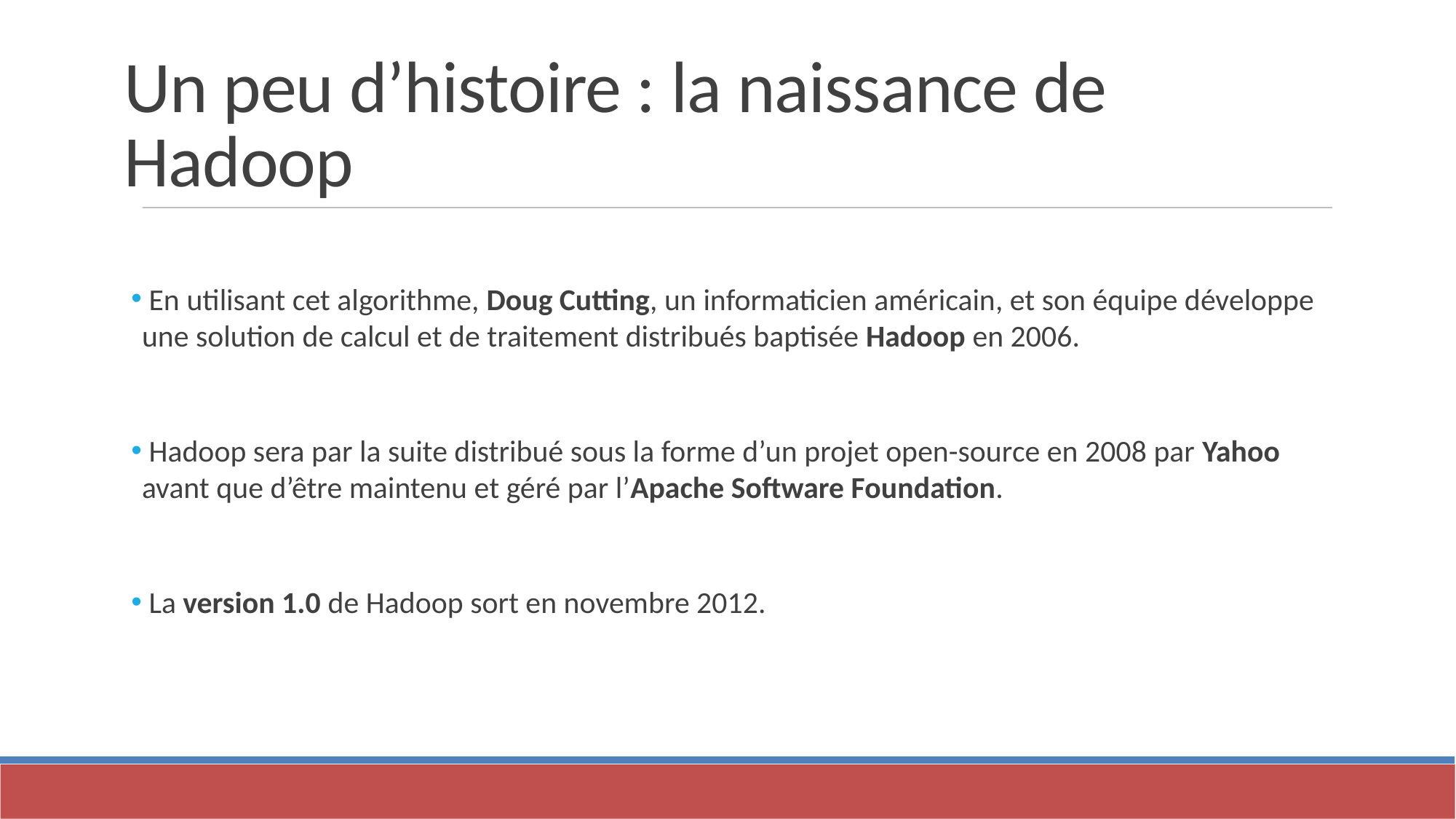

Un peu d’histoire : la naissance de Hadoop

 En utilisant cet algorithme, Doug Cutting, un informaticien américain, et son équipe développe une solution de calcul et de traitement distribués baptisée Hadoop en 2006.

 Hadoop sera par la suite distribué sous la forme d’un projet open-source en 2008 par Yahoo avant que d’être maintenu et géré par l’Apache Software Foundation.

 La version 1.0 de Hadoop sort en novembre 2012.